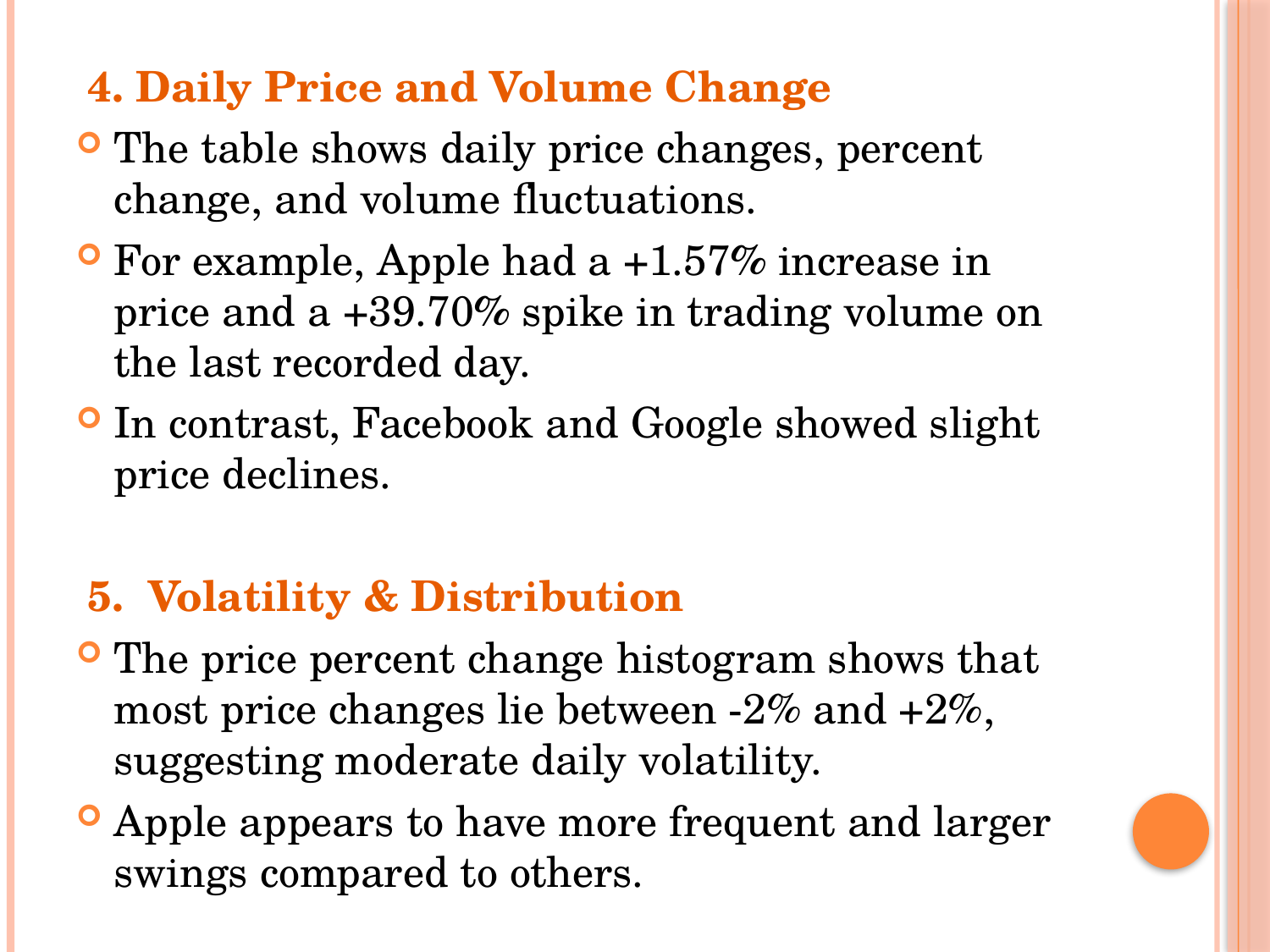

4. Daily Price and Volume Change
The table shows daily price changes, percent change, and volume fluctuations.
For example, Apple had a +1.57% increase in price and a +39.70% spike in trading volume on the last recorded day.
In contrast, Facebook and Google showed slight price declines.

 5.  Volatility & Distribution
The price percent change histogram shows that most price changes lie between -2% and +2%, suggesting moderate daily volatility.
Apple appears to have more frequent and larger swings compared to others.